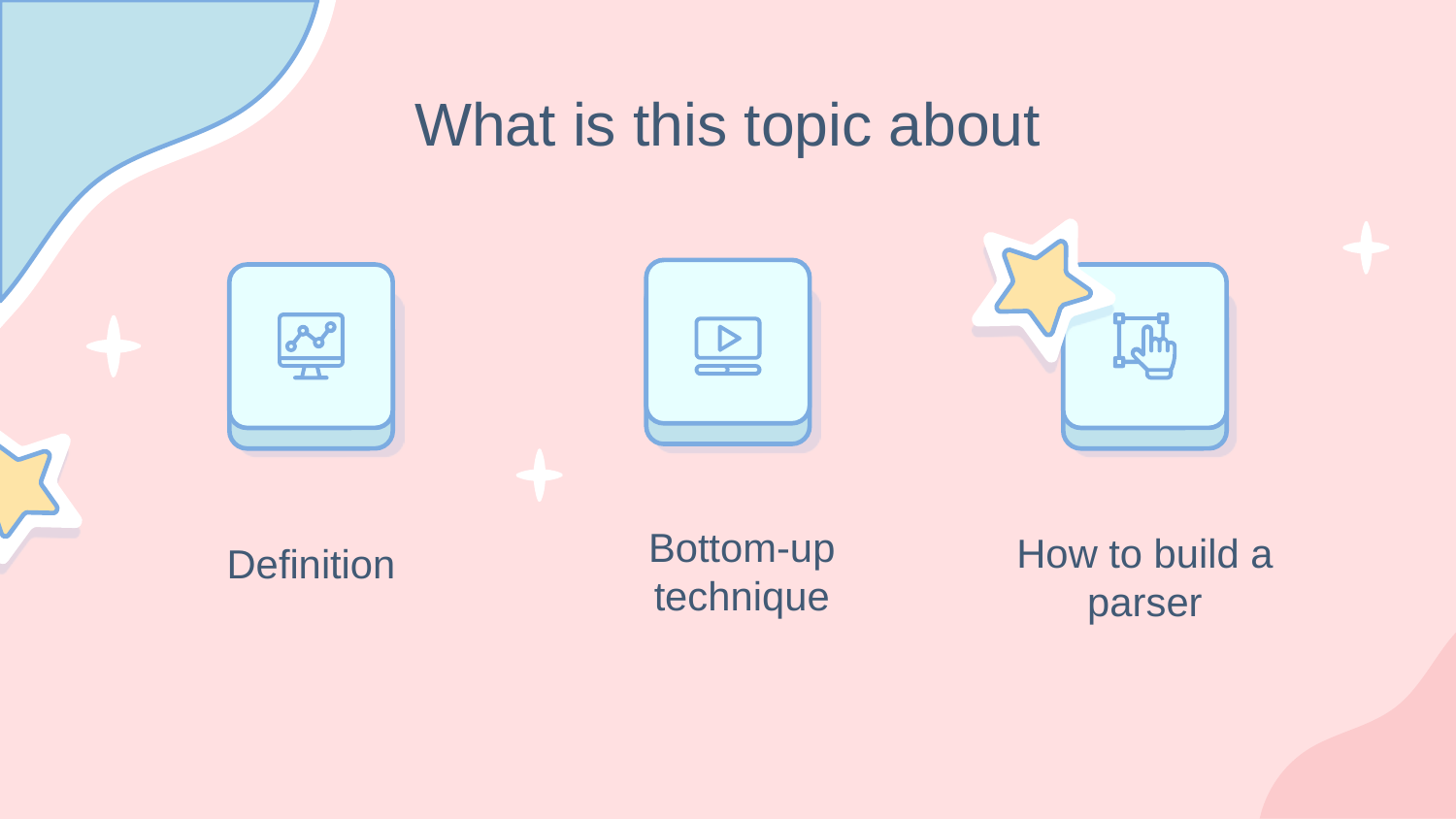

# What is this topic about

Bottom-up technique
How to build a parser
Definition